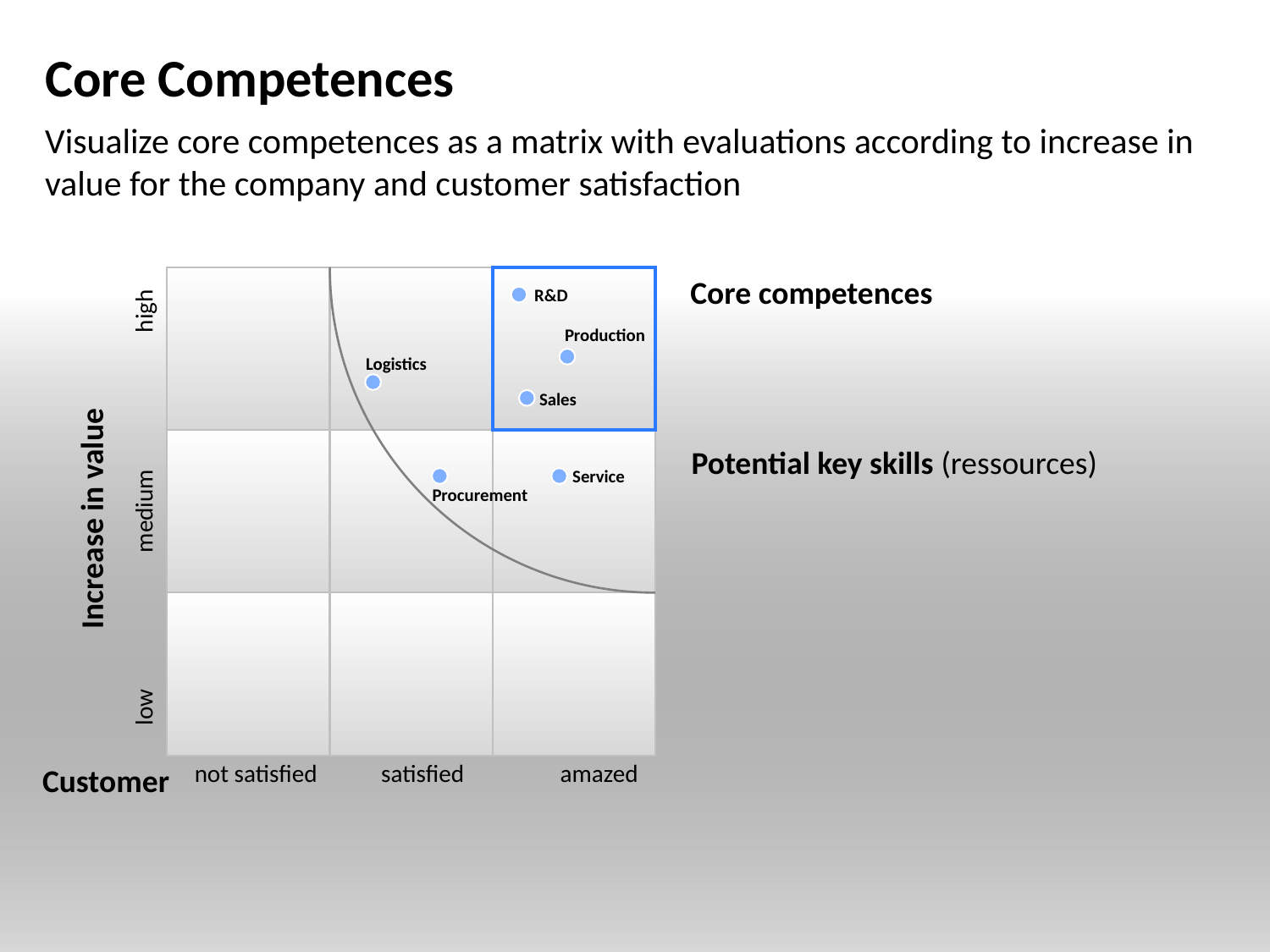

# Core Competences
Visualize core competences as a matrix with evaluations according to increase in value for the company and customer satisfaction
Core competences

R&D

high
Production

Logistics

Sales

Potential key skills (ressources)
Service

Procurement
medium
Increase in value
low
not satisfied
satisfied
amazed
Customer